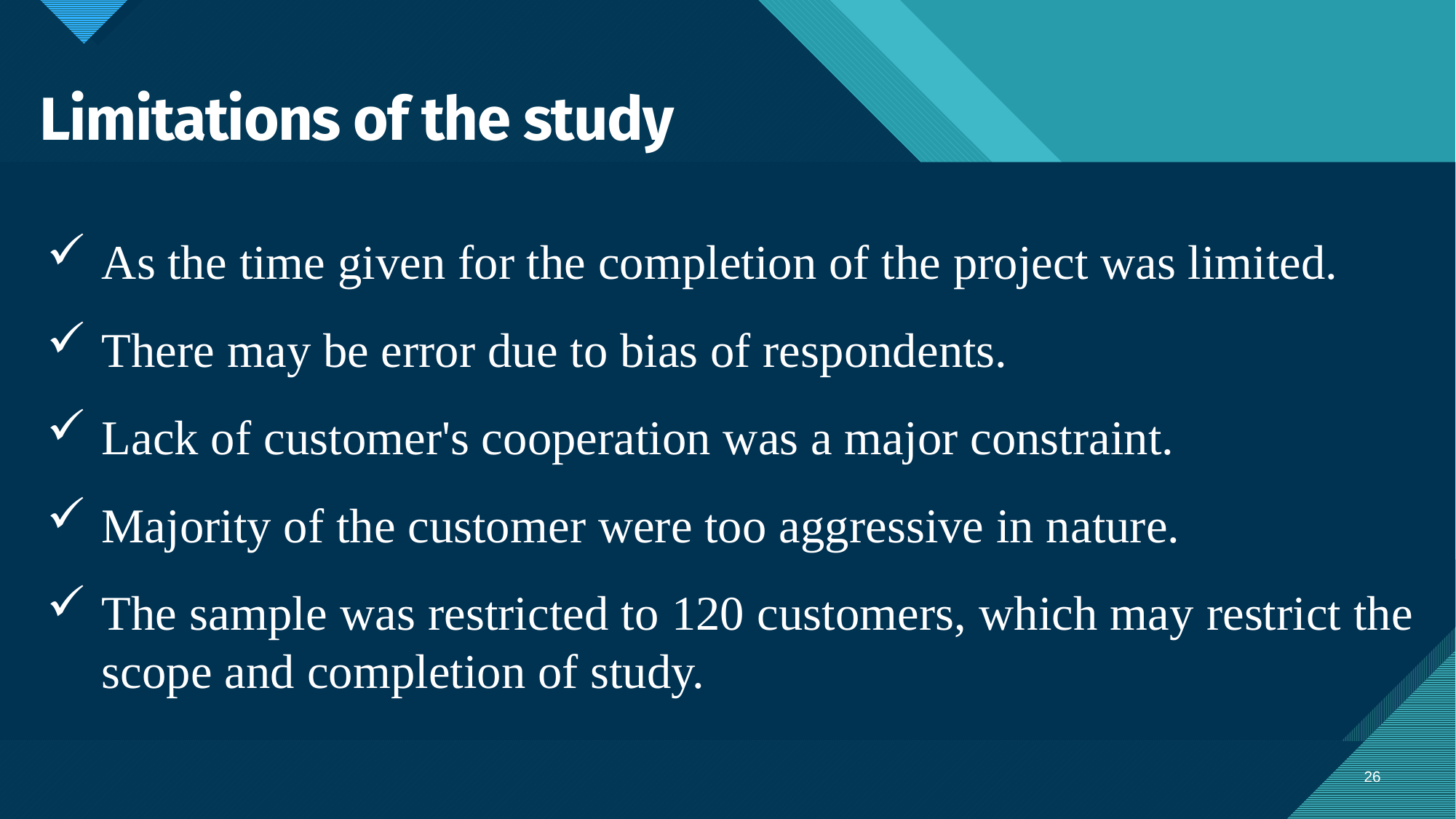

# Limitations of the study
As the time given for the completion of the project was limited.
There may be error due to bias of respondents.
Lack of customer's cooperation was a major constraint.
Majority of the customer were too aggressive in nature.
The sample was restricted to 120 customers, which may restrict the scope and completion of study.
26